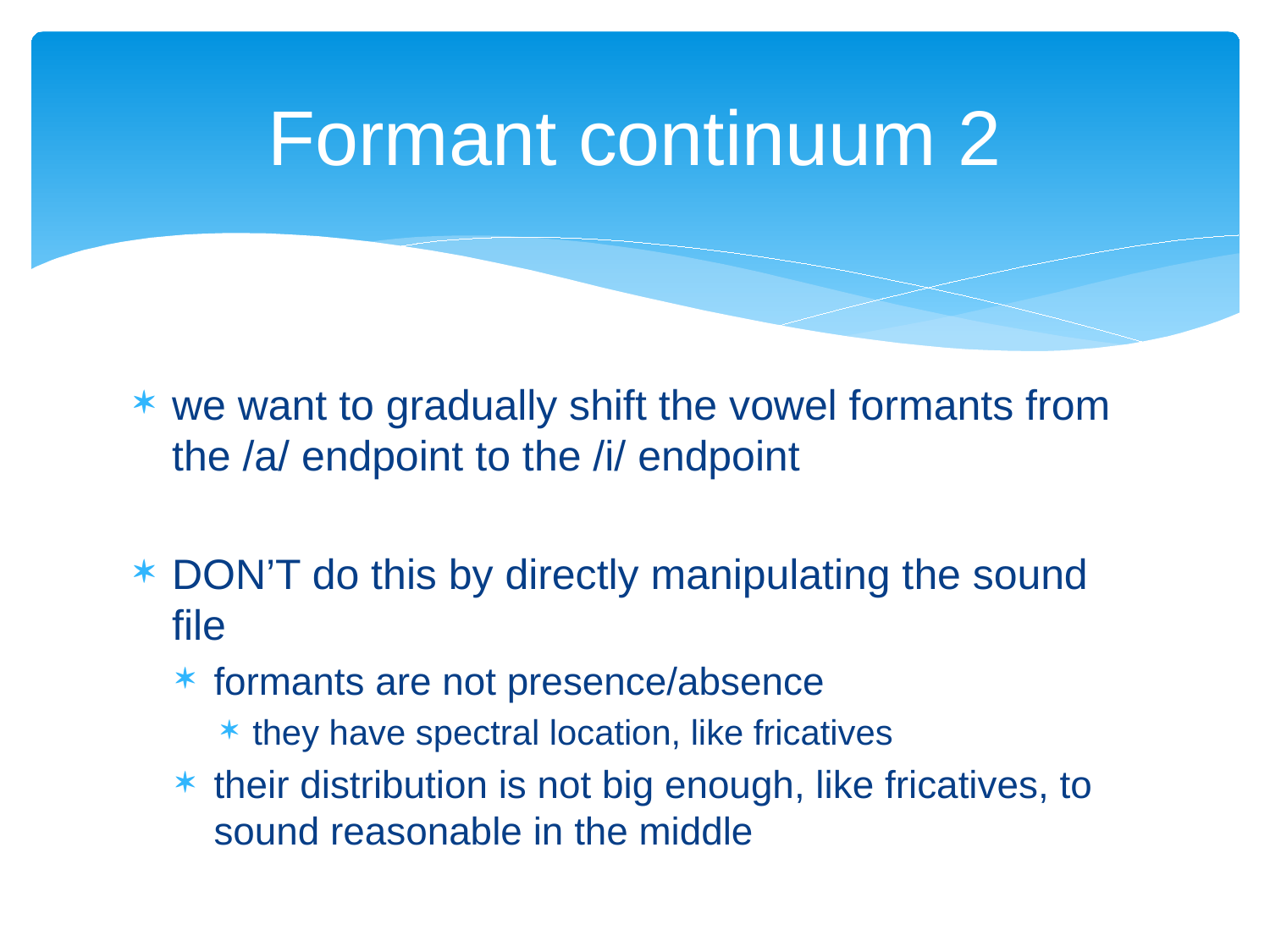

# Formant continuum 2
we want to gradually shift the vowel formants from the /a/ endpoint to the /i/ endpoint

DON’T do this by directly manipulating the sound file
formants are not presence/absence
they have spectral location, like fricatives
their distribution is not big enough, like fricatives, to sound reasonable in the middle